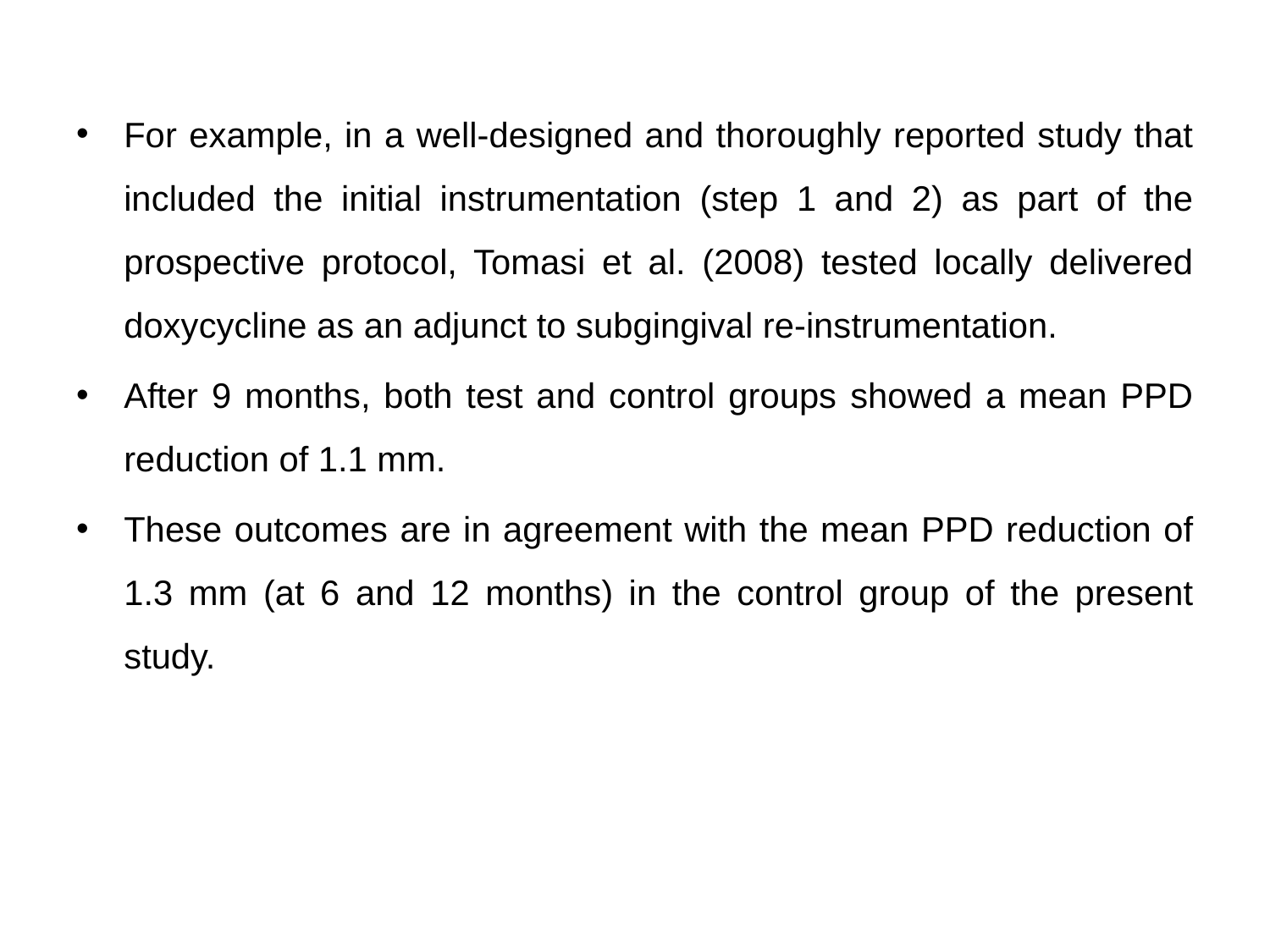

For example, in a well-designed and thoroughly reported study that included the initial instrumentation (step 1 and 2) as part of the prospective protocol, Tomasi et al. (2008) tested locally delivered doxycycline as an adjunct to subgingival re-instrumentation.
After 9 months, both test and control groups showed a mean PPD reduction of 1.1 mm.
These outcomes are in agreement with the mean PPD reduction of 1.3 mm (at 6 and 12 months) in the control group of the present study.